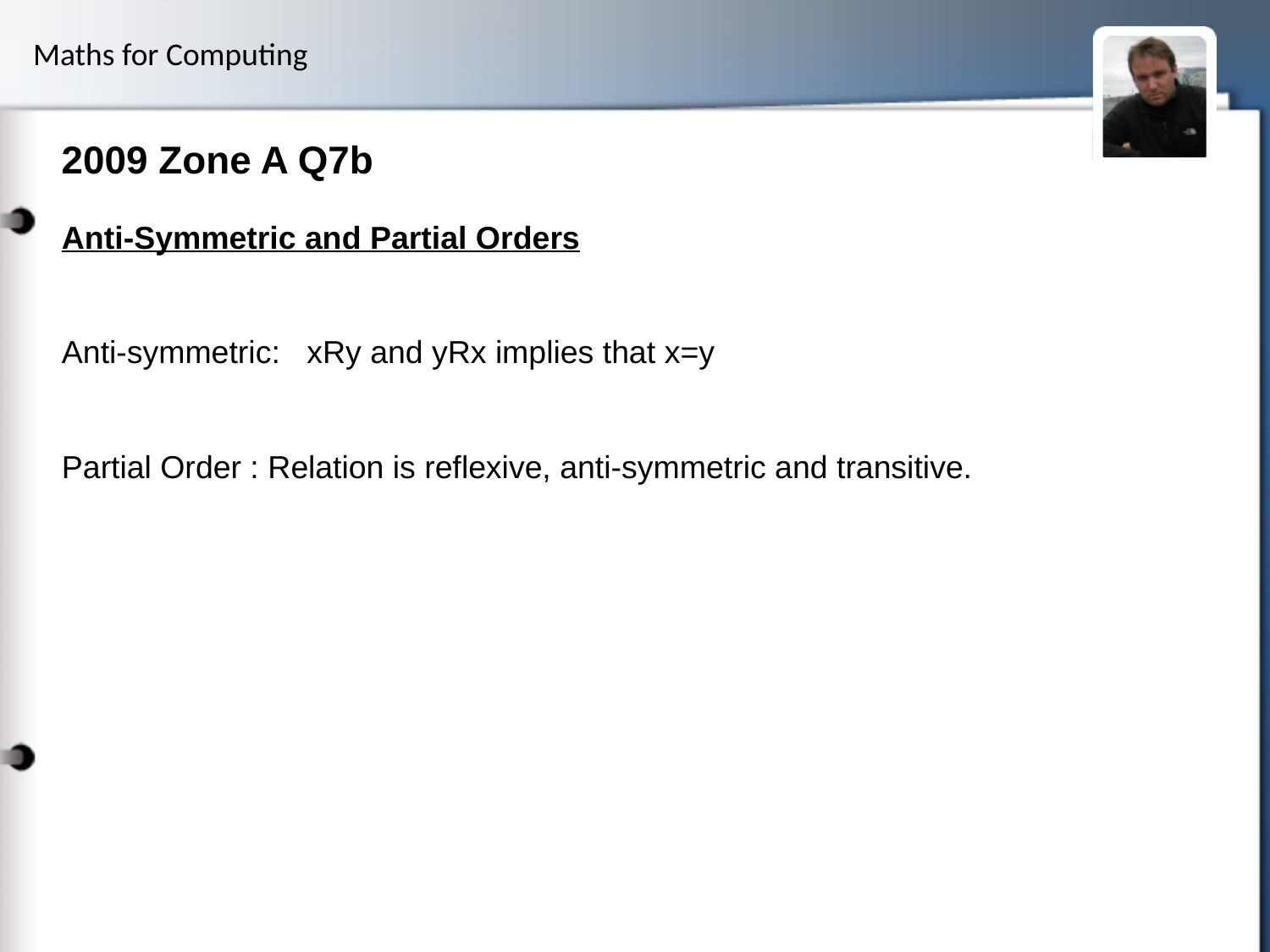

# 2009 Zone A Q7b
Anti-Symmetric and Partial Orders

Anti-symmetric:   xRy and yRx implies that x=y

Partial Order : Relation is reflexive, anti-symmetric and transitive.